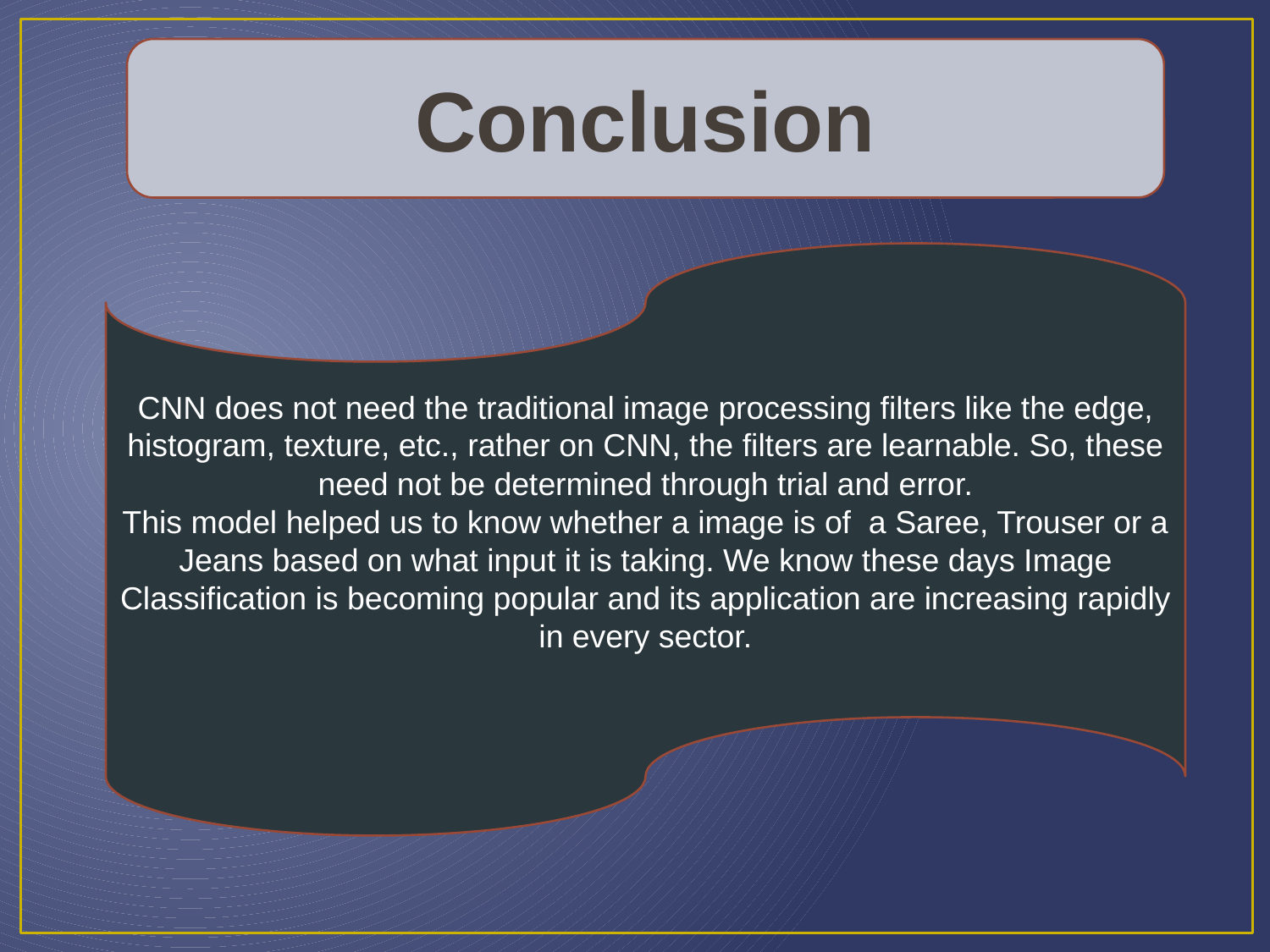

Conclusion
CNN does not need the traditional image processing filters like the edge, histogram, texture, etc., rather on CNN, the filters are learnable. So, these need not be determined through trial and error.
This model helped us to know whether a image is of  a Saree, Trouser or a Jeans based on what input it is taking. We know these days Image Classification is becoming popular and its application are increasing rapidly in every sector.